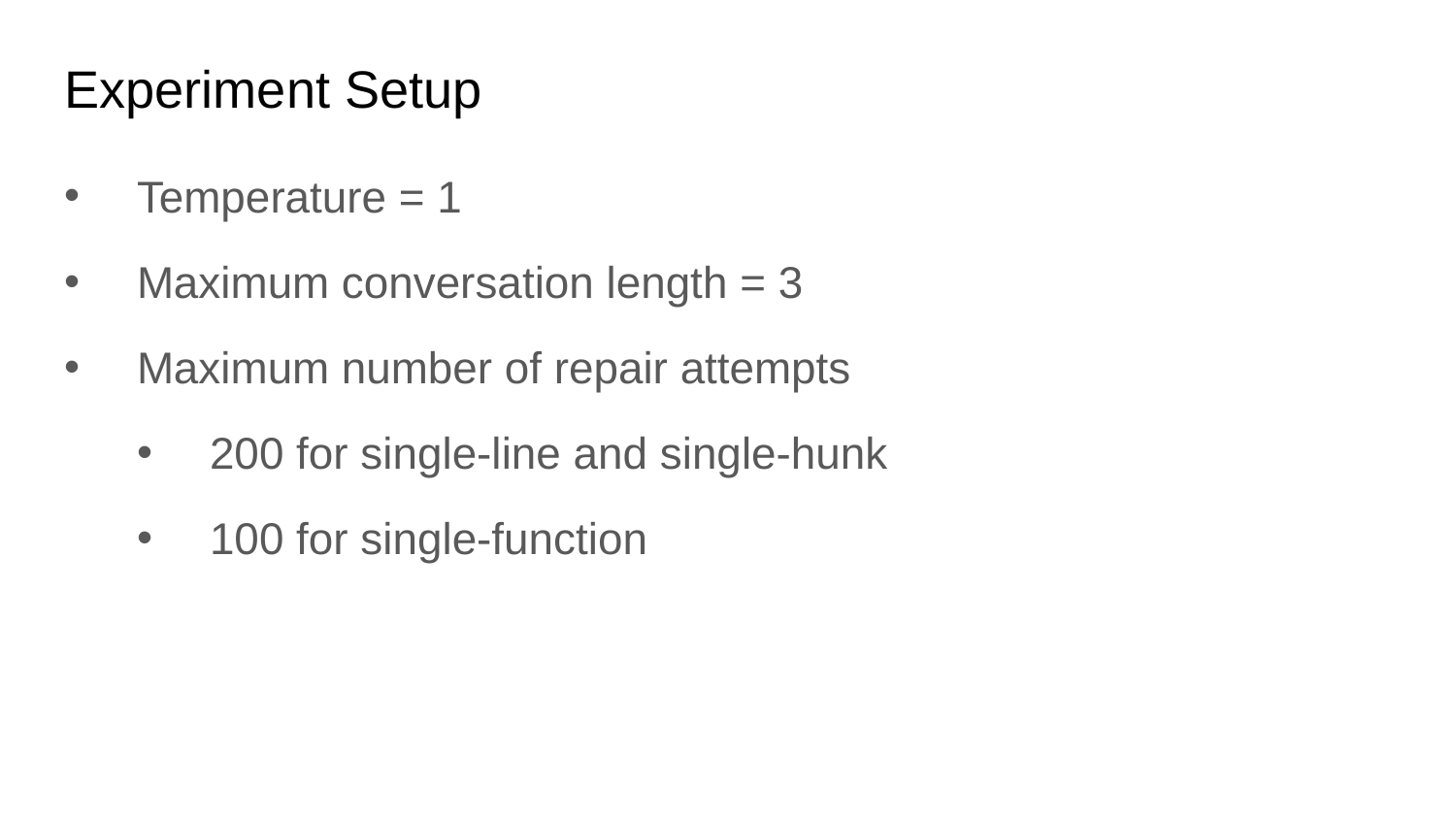

# Experiment Setup
Temperature = 1
Maximum conversation length = 3
Maximum number of repair attempts
200 for single-line and single-hunk
100 for single-function